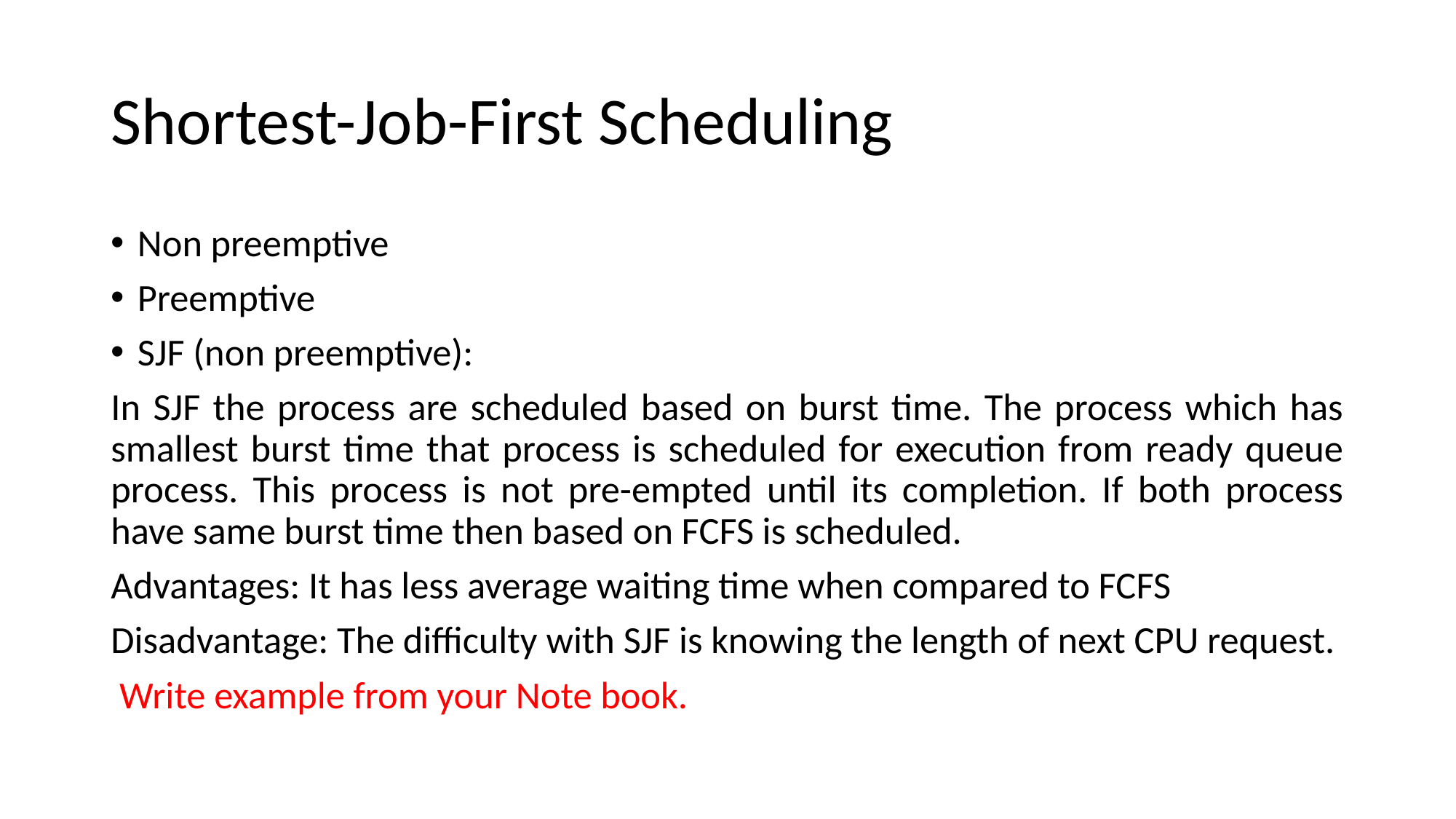

# Shortest-Job-First Scheduling
Non preemptive
Preemptive
SJF (non preemptive):
In SJF the process are scheduled based on burst time. The process which has smallest burst time that process is scheduled for execution from ready queue process. This process is not pre-empted until its completion. If both process have same burst time then based on FCFS is scheduled.
Advantages: It has less average waiting time when compared to FCFS
Disadvantage: The difficulty with SJF is knowing the length of next CPU request.
 Write example from your Note book.